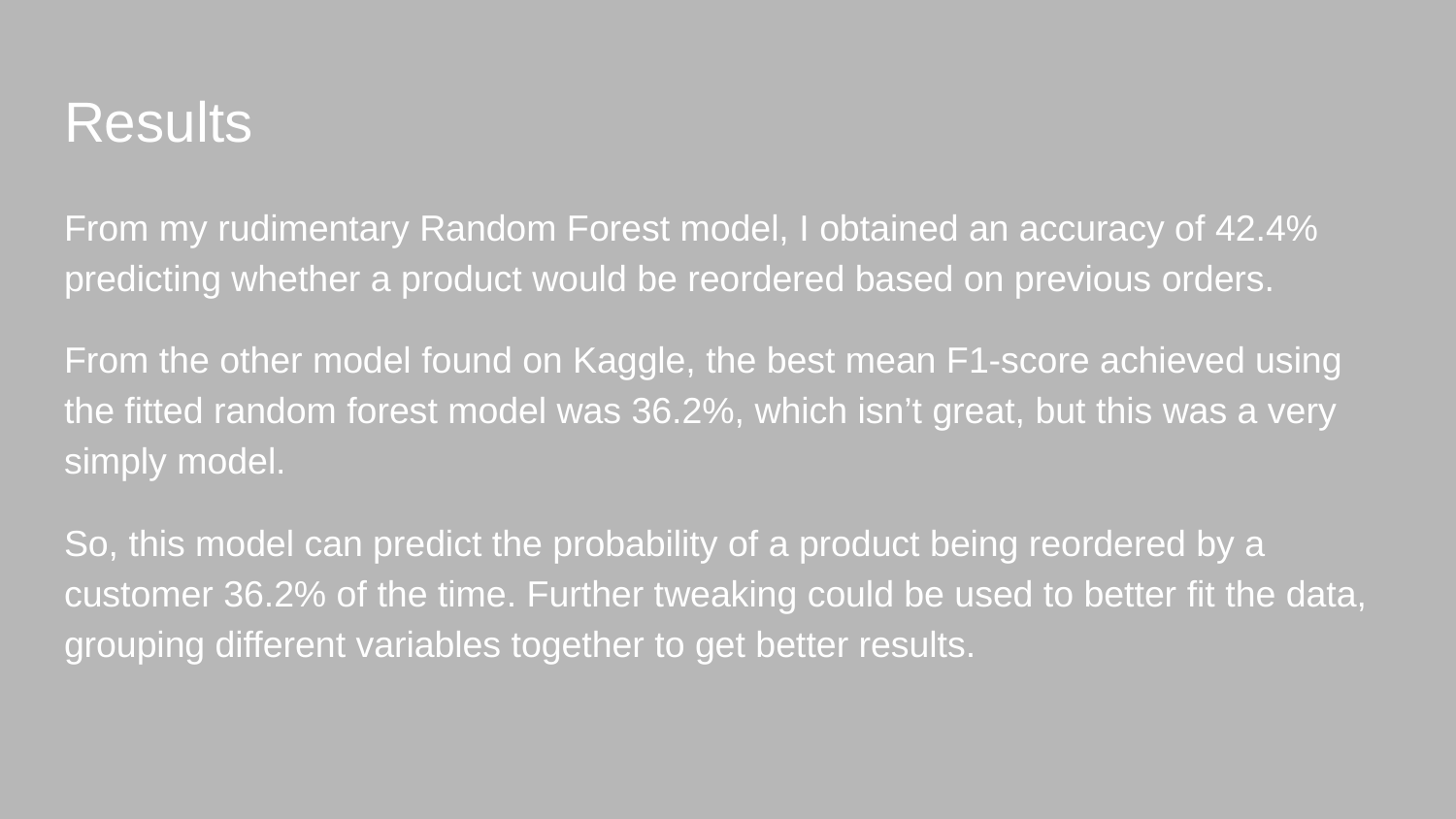

# Results
From my rudimentary Random Forest model, I obtained an accuracy of 42.4% predicting whether a product would be reordered based on previous orders.
From the other model found on Kaggle, the best mean F1-score achieved using the fitted random forest model was 36.2%, which isn’t great, but this was a very simply model.
So, this model can predict the probability of a product being reordered by a customer 36.2% of the time. Further tweaking could be used to better fit the data, grouping different variables together to get better results.